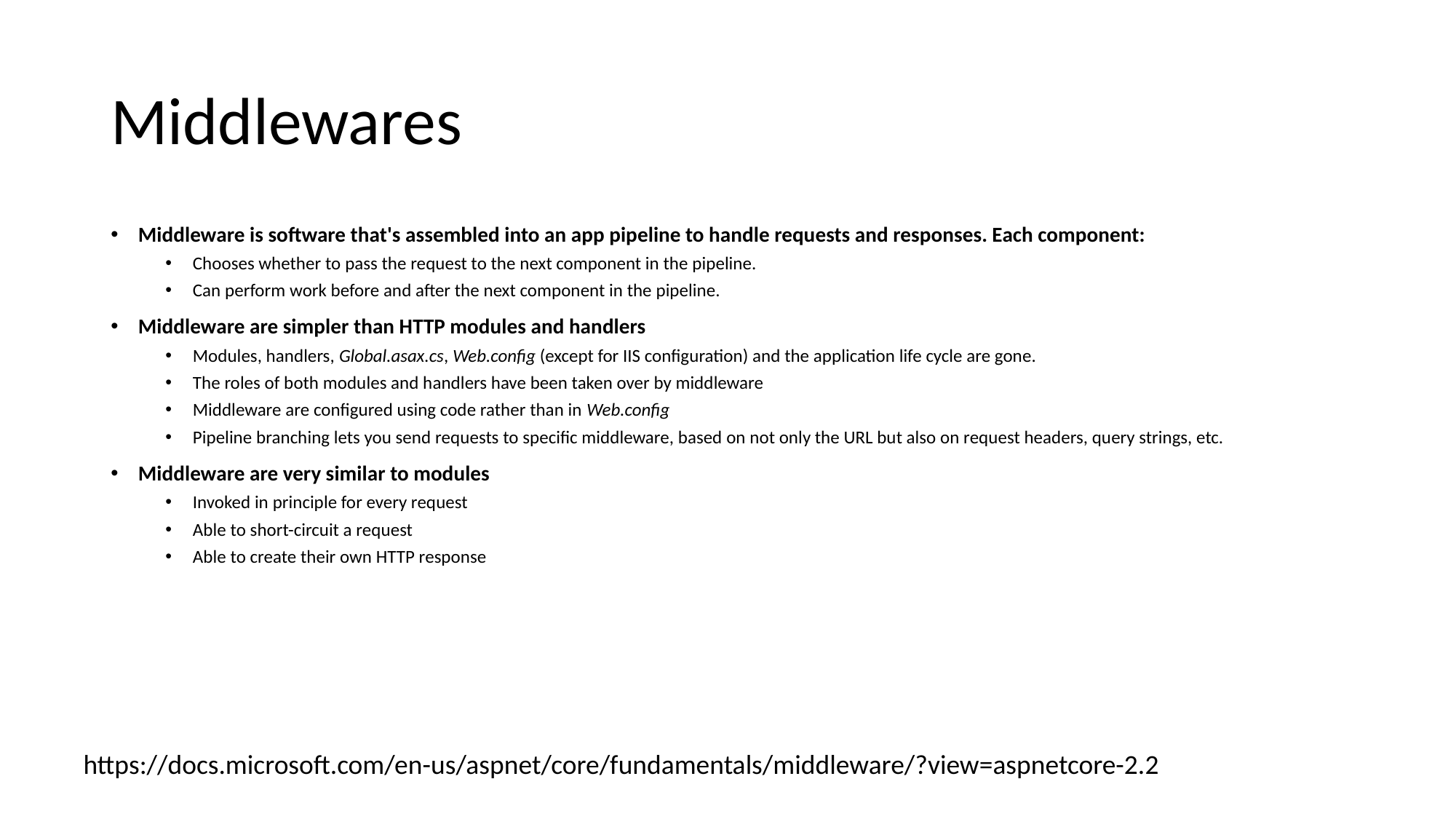

# Middlewares
Middleware is software that's assembled into an app pipeline to handle requests and responses. Each component:
Chooses whether to pass the request to the next component in the pipeline.
Can perform work before and after the next component in the pipeline.
Middleware are simpler than HTTP modules and handlers
Modules, handlers, Global.asax.cs, Web.config (except for IIS configuration) and the application life cycle are gone.
The roles of both modules and handlers have been taken over by middleware
Middleware are configured using code rather than in Web.config
Pipeline branching lets you send requests to specific middleware, based on not only the URL but also on request headers, query strings, etc.
Middleware are very similar to modules
Invoked in principle for every request
Able to short-circuit a request
Able to create their own HTTP response

https://docs.microsoft.com/en-us/aspnet/core/fundamentals/middleware/?view=aspnetcore-2.2